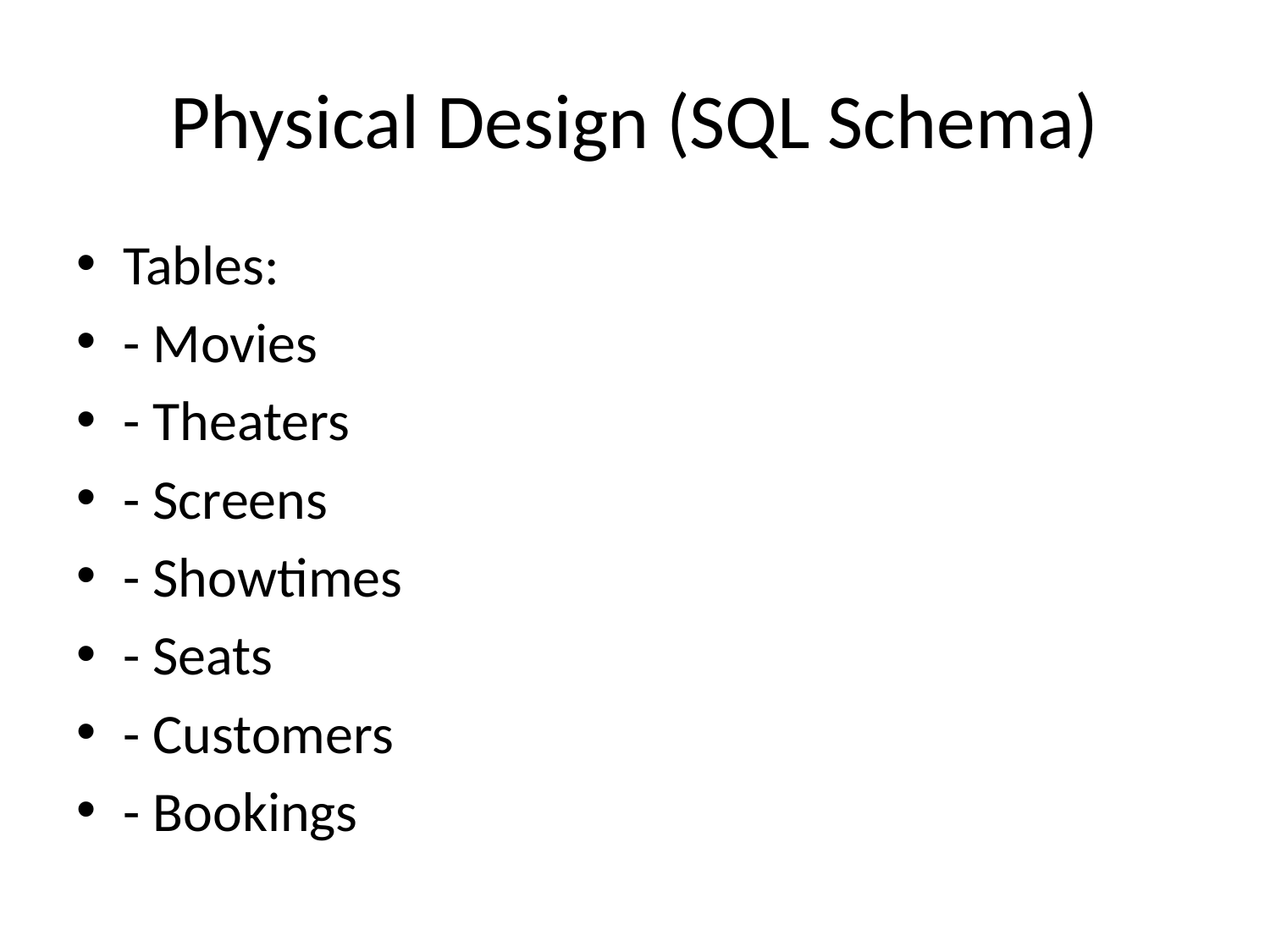

# Physical Design (SQL Schema)
Tables:
- Movies
- Theaters
- Screens
- Showtimes
- Seats
- Customers
- Bookings